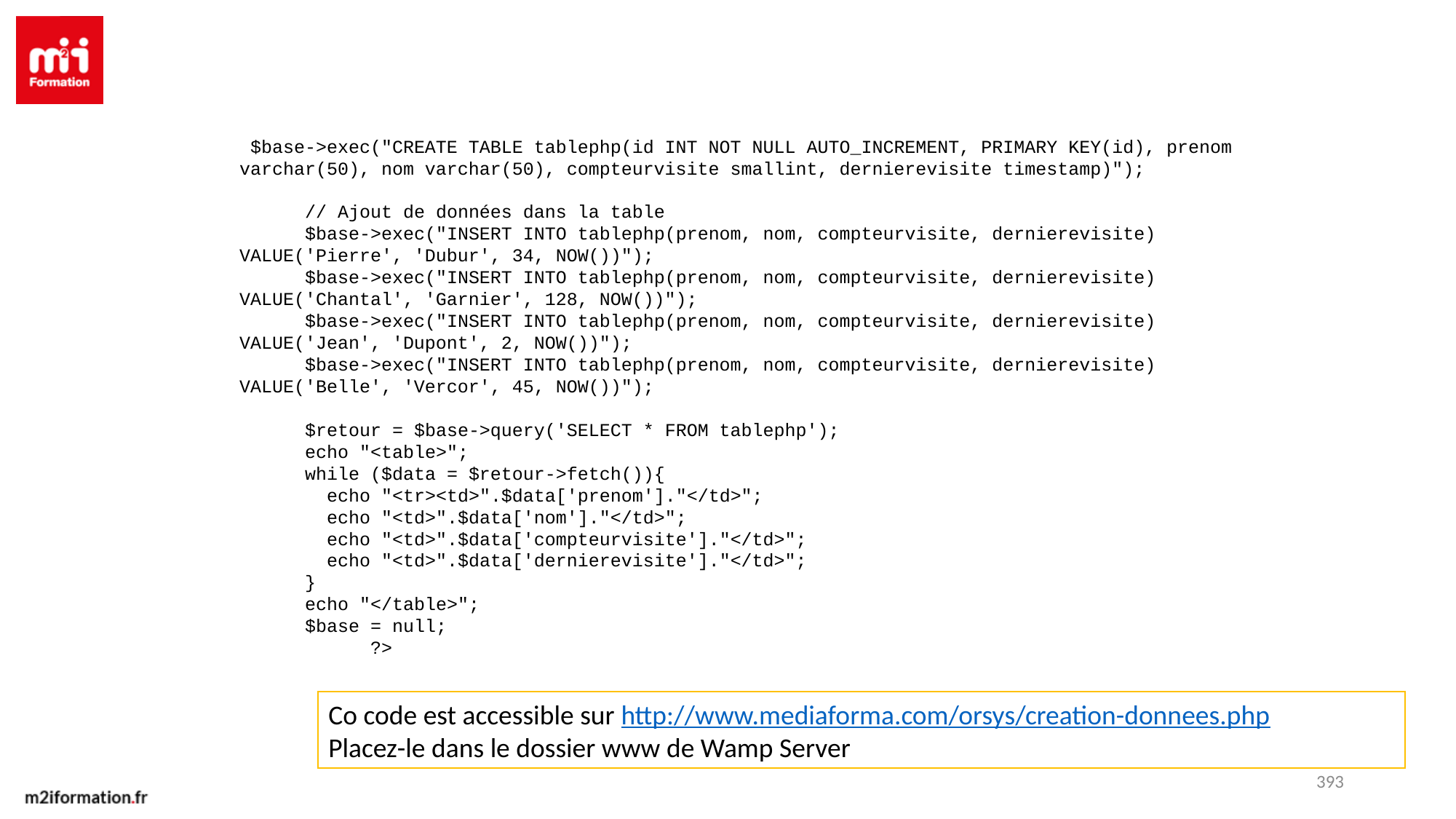

$base->exec("CREATE TABLE tablephp(id INT NOT NULL AUTO_INCREMENT, PRIMARY KEY(id), prenom varchar(50), nom varchar(50), compteurvisite smallint, dernierevisite timestamp)");

      // Ajout de données dans la table
      $base->exec("INSERT INTO tablephp(prenom, nom, compteurvisite, dernierevisite) VALUE('Pierre', 'Dubur', 34, NOW())");
      $base->exec("INSERT INTO tablephp(prenom, nom, compteurvisite, dernierevisite) VALUE('Chantal', 'Garnier', 128, NOW())");
      $base->exec("INSERT INTO tablephp(prenom, nom, compteurvisite, dernierevisite) VALUE('Jean', 'Dupont', 2, NOW())");
      $base->exec("INSERT INTO tablephp(prenom, nom, compteurvisite, dernierevisite) VALUE('Belle', 'Vercor', 45, NOW())");

      $retour = $base->query('SELECT * FROM tablephp');
      echo "<table>";
      while ($data = $retour->fetch()){
        echo "<tr><td>".$data['prenom']."</td>";
        echo "<td>".$data['nom']."</td>";
        echo "<td>".$data['compteurvisite']."</td>";
        echo "<td>".$data['dernierevisite']."</td>";
      }
      echo "</table>";
      $base = null;
	  ?>

Co code est accessible sur http://www.mediaforma.com/orsys/creation-donnees.php
Placez-le dans le dossier www de Wamp Server
393